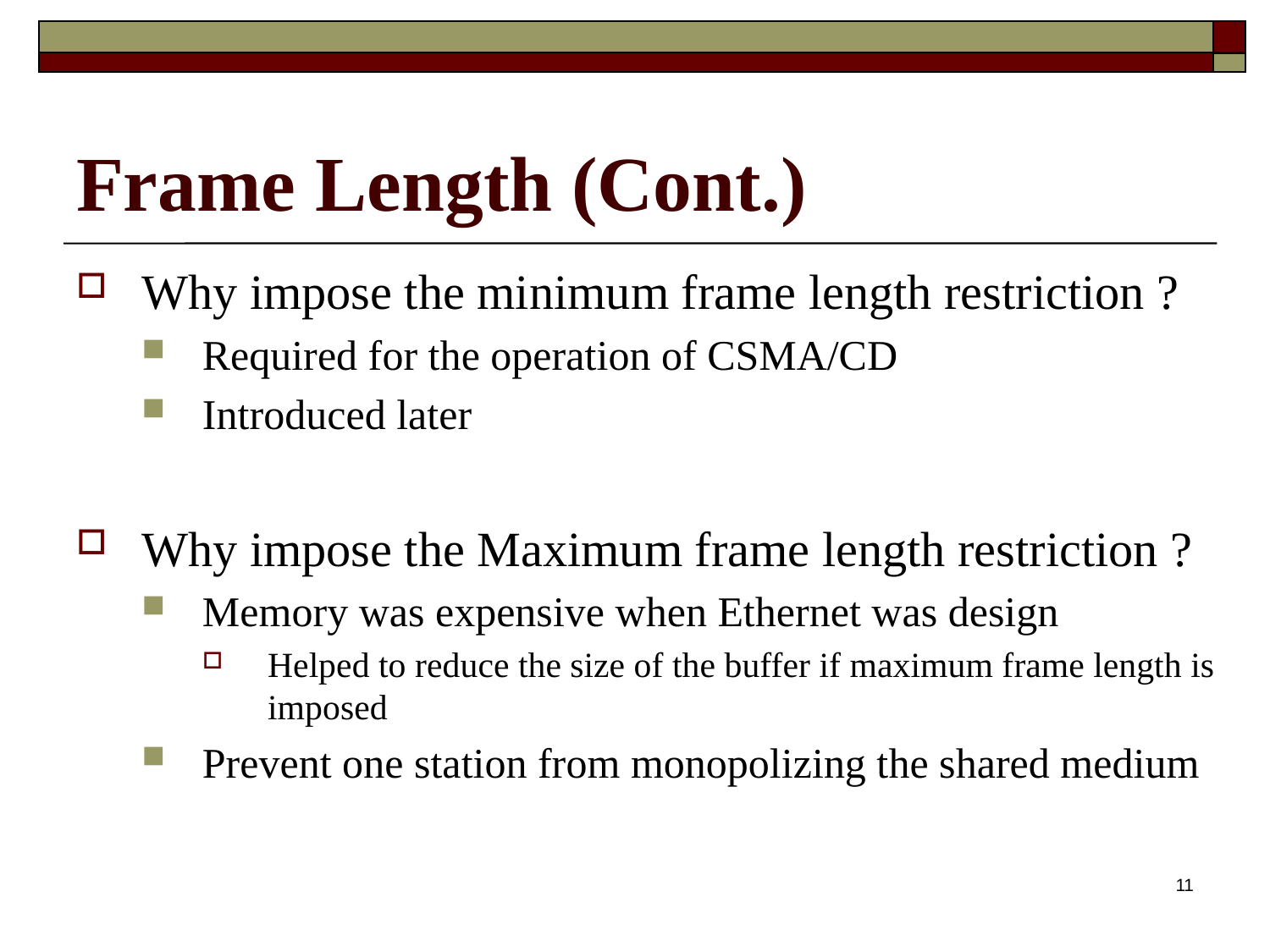

# Frame Length (Cont.)
Why impose the minimum frame length restriction ?
Required for the operation of CSMA/CD
Introduced later

Why impose the Maximum frame length restriction ?
Memory was expensive when Ethernet was design
Helped to reduce the size of the buffer if maximum frame length is imposed
Prevent one station from monopolizing the shared medium
11